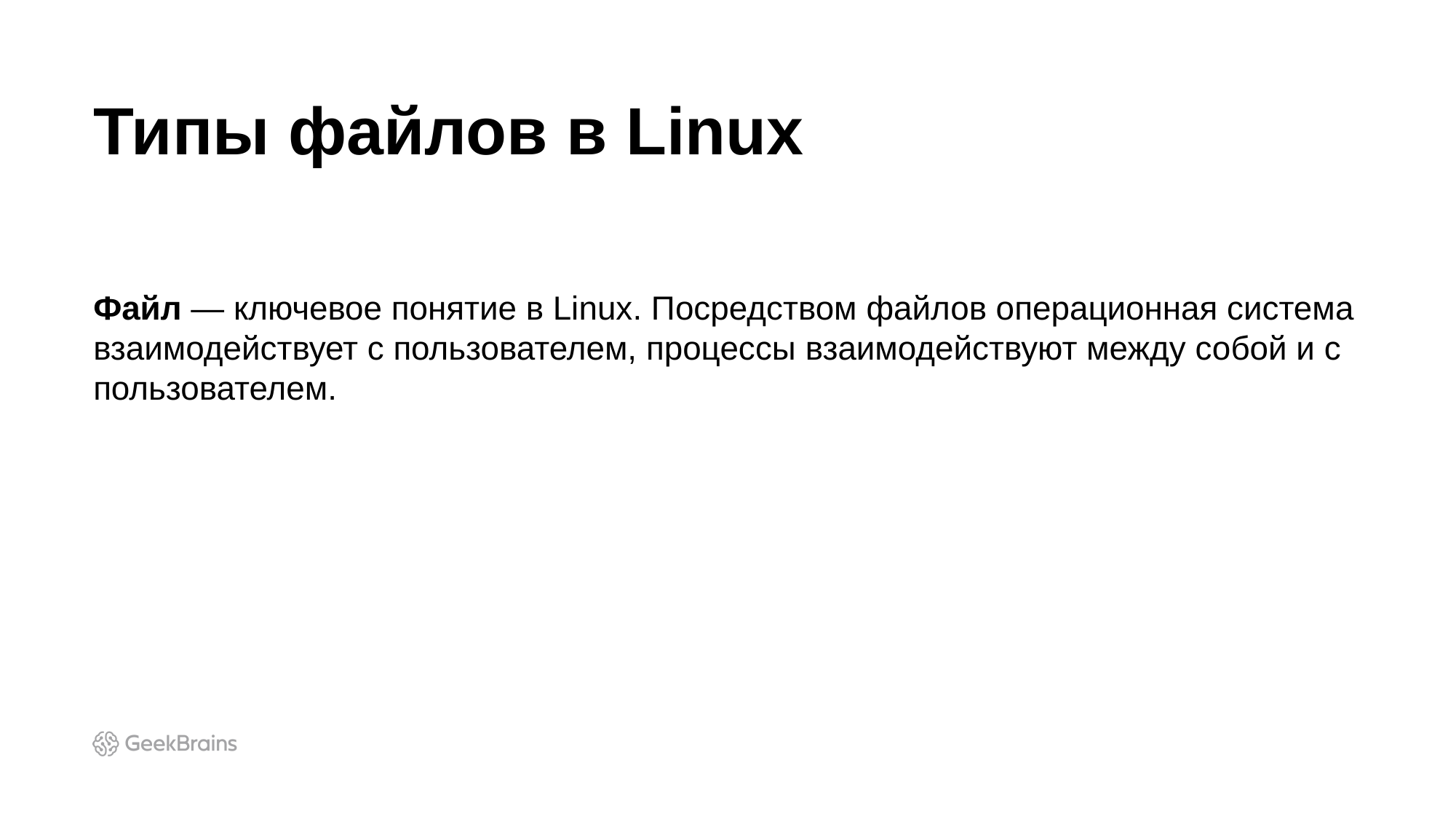

# Типы файлов в Linux
Файл — ключевое понятие в Linux. Посредством файлов операционная система взаимодействует с пользователем, процессы взаимодействуют между собой и с пользователем.